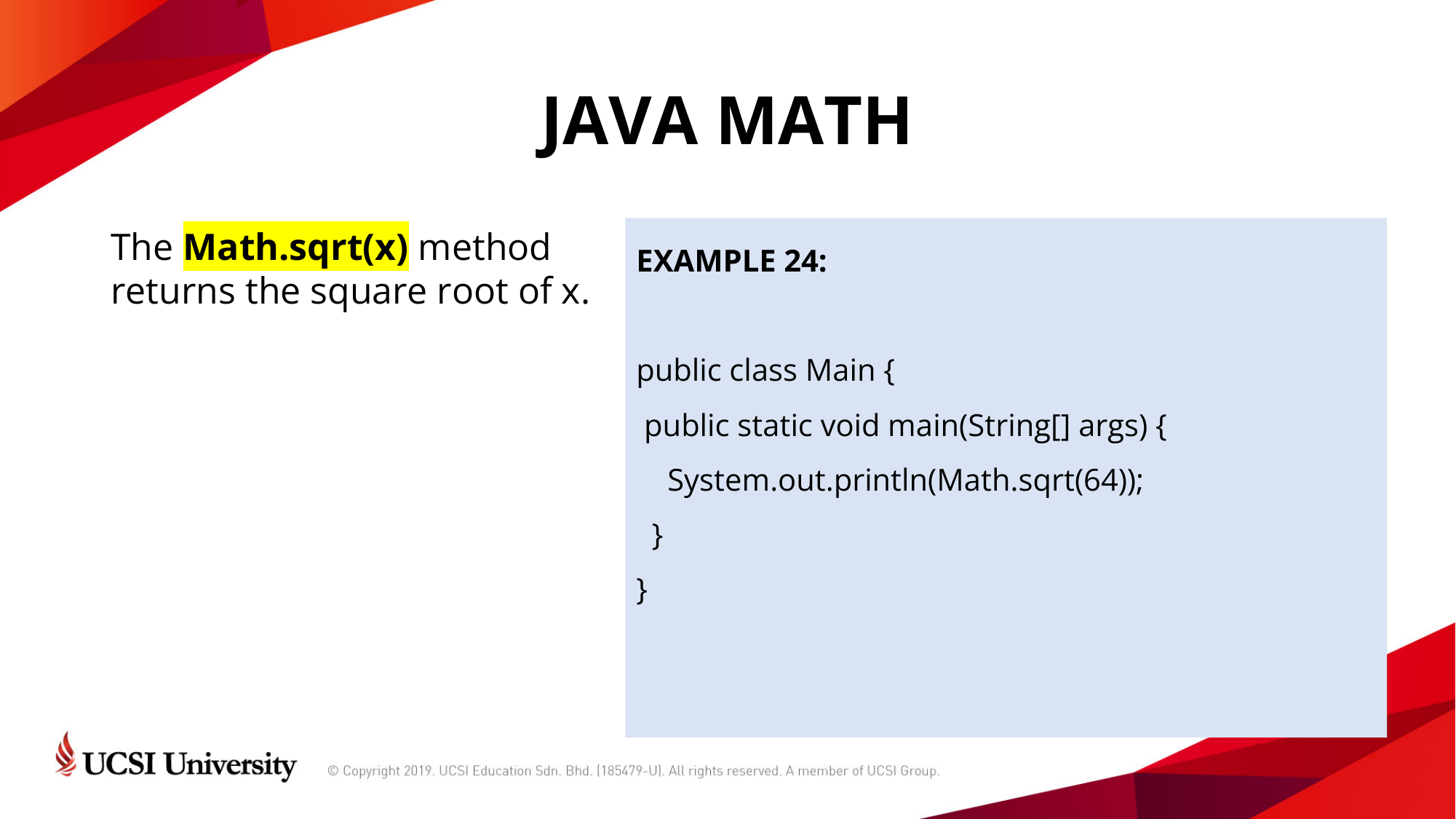

# JAVA MATH
The Math.sqrt(x) method returns the square root of x.
EXAMPLE 24:

public class Main {
 public static void main(String[] args) {
    System.out.println(Math.sqrt(64));
  }
}